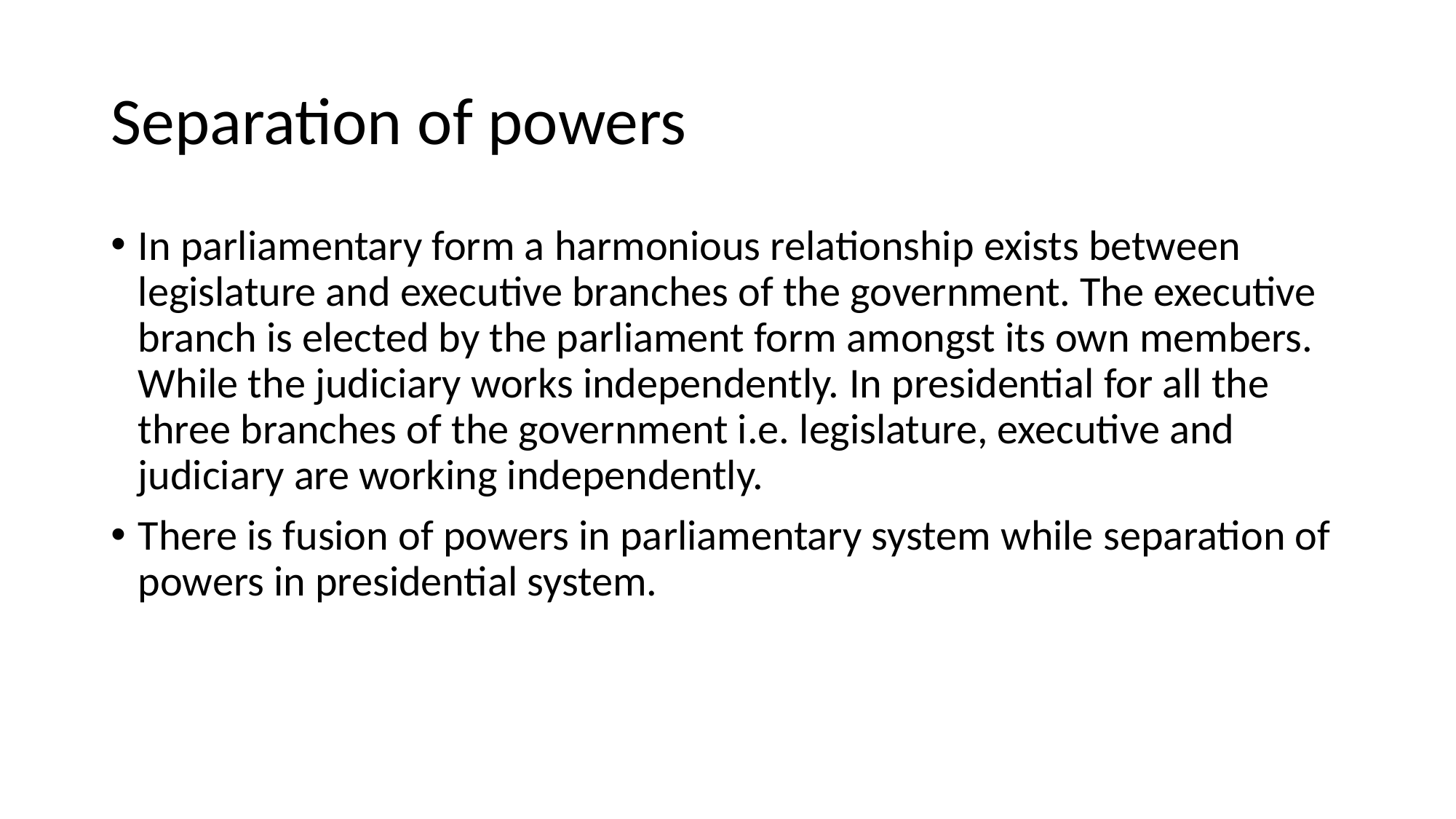

# Separation of powers
In parliamentary form a harmonious relationship exists between legislature and executive branches of the government. The executive branch is elected by the parliament form amongst its own members. While the judiciary works independently. In presidential for all the three branches of the government i.e. legislature, executive and judiciary are working independently.
There is fusion of powers in parliamentary system while separation of powers in presidential system.